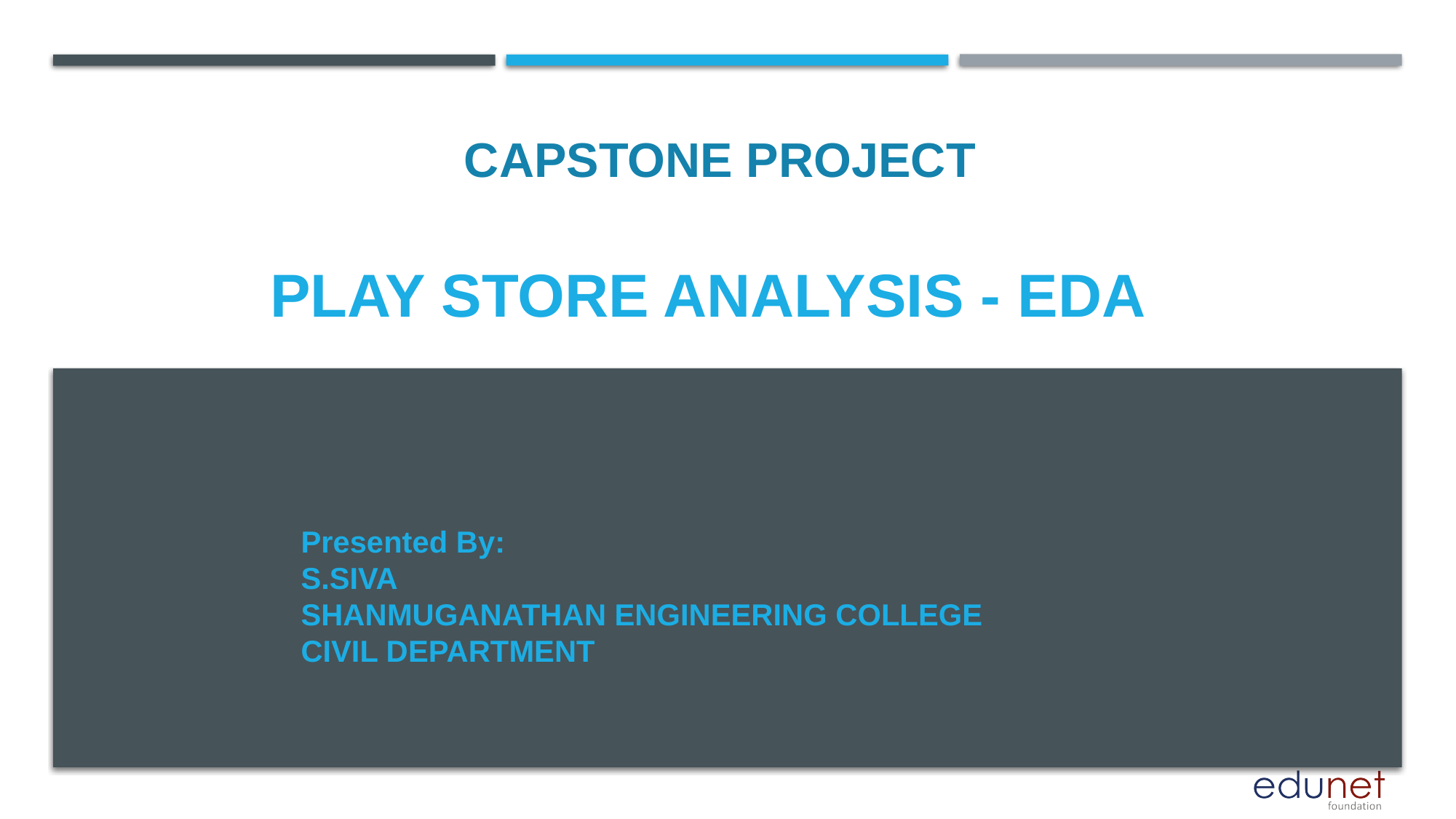

CAPSTONE PROJECT
# Play store analysis - eda
Presented By:
S.SIVA
SHANMUGANATHAN ENGINEERING COLLEGE
CIVIL DEPARTMENT